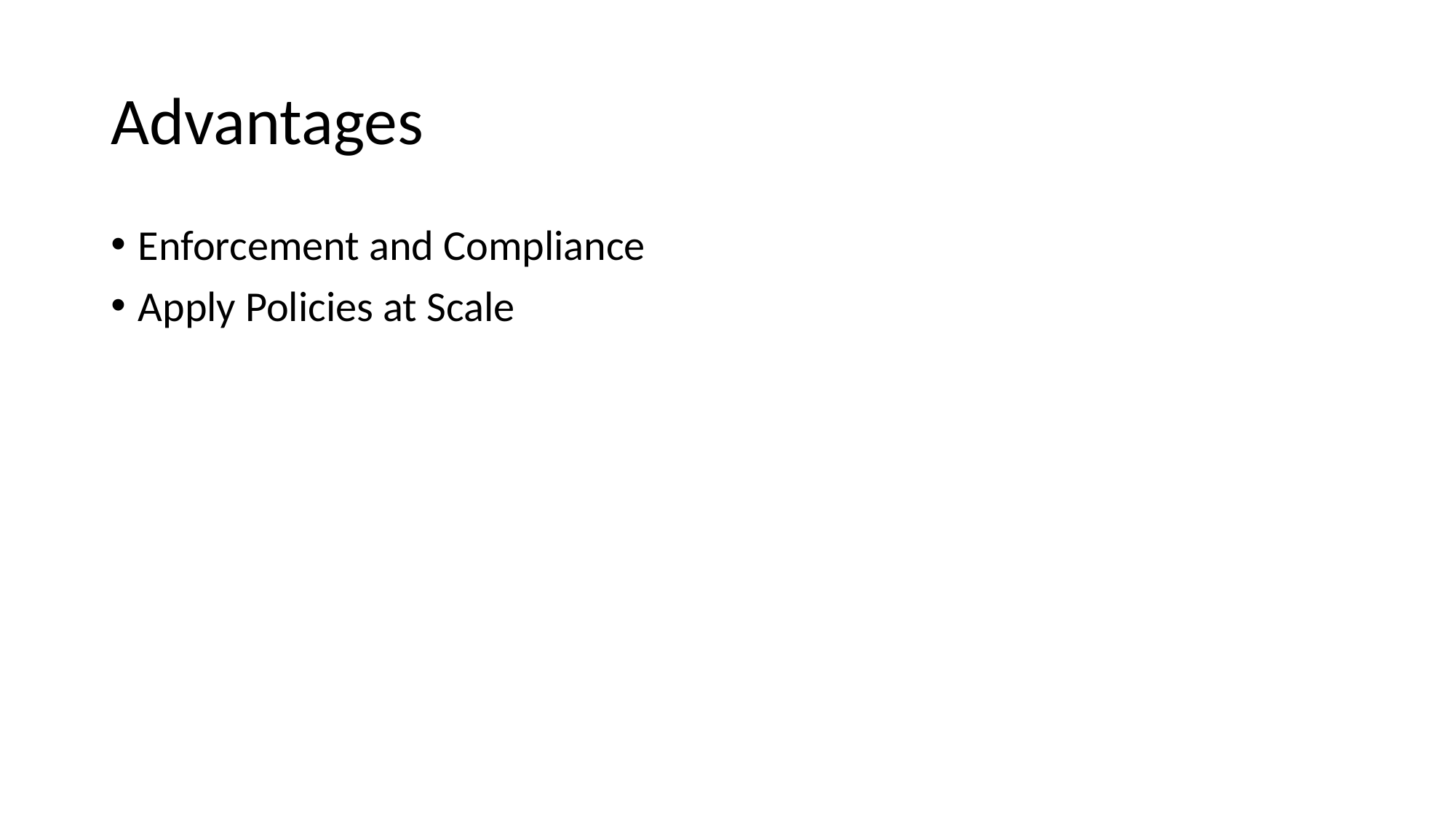

# Advantages
Enforcement and Compliance
Apply Policies at Scale